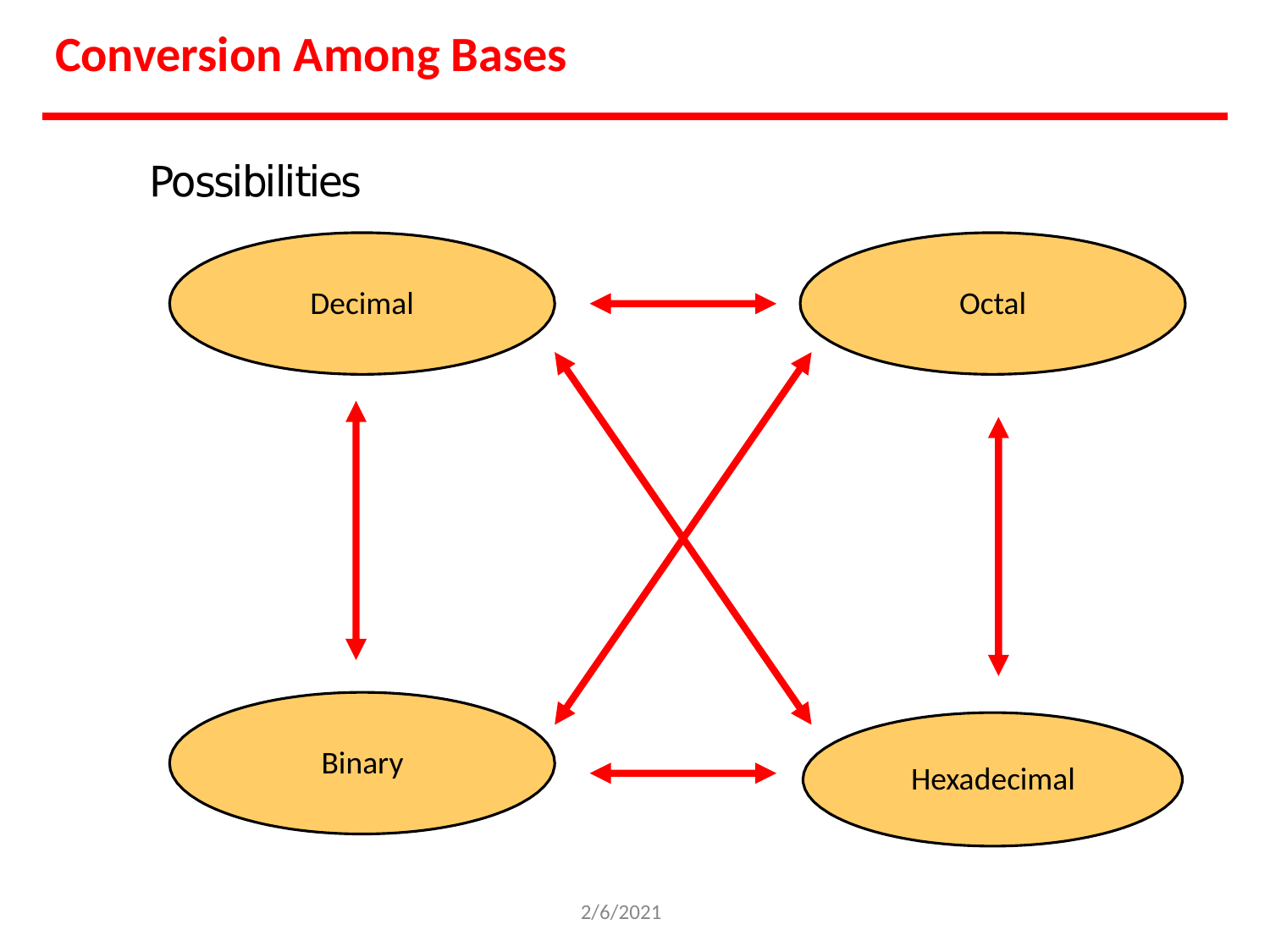

# Conversion Among Bases

Possibilities

Decimal
Octal

Binary
Hexadecimal
2/6/2021